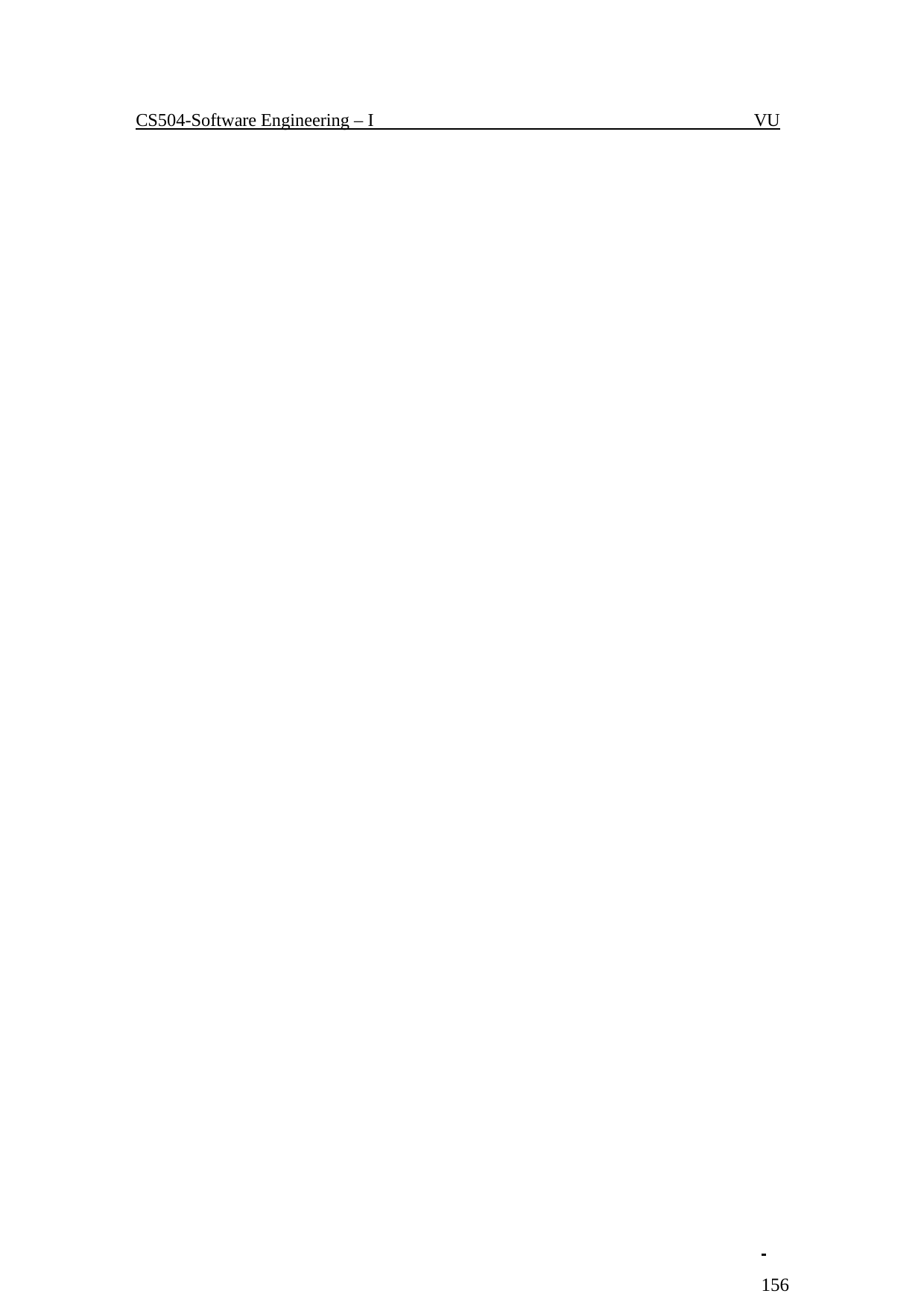

CS504-Software Engineering – I
VU

 	156
© Copyright Virtual University of Pakistan